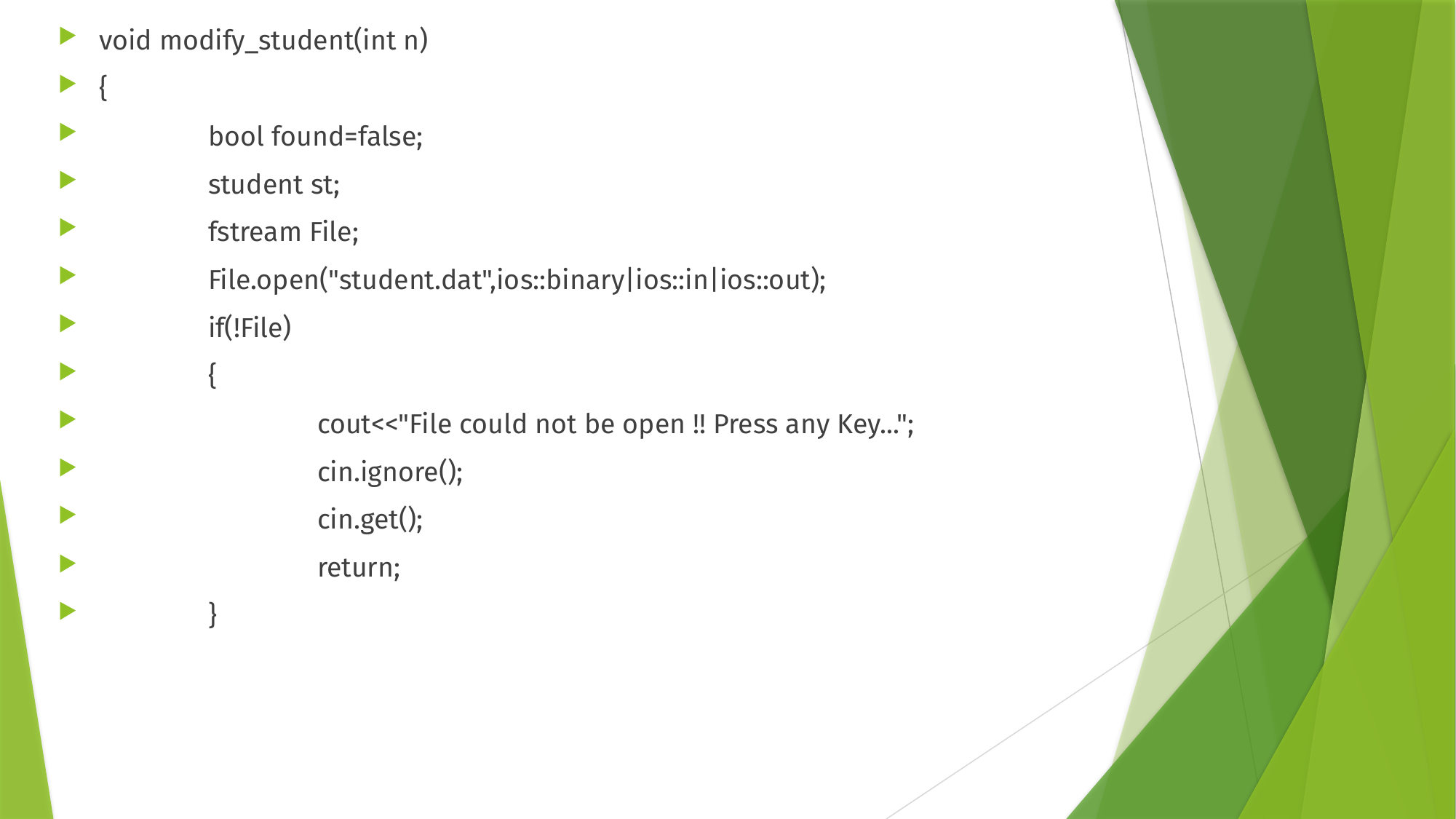

void modify_student(int n)
{
	bool found=false;
	student st;
	fstream File;
	File.open("student.dat",ios::binary|ios::in|ios::out);
	if(!File)
	{
		cout<<"File could not be open !! Press any Key...";
		cin.ignore();
		cin.get();
		return;
	}